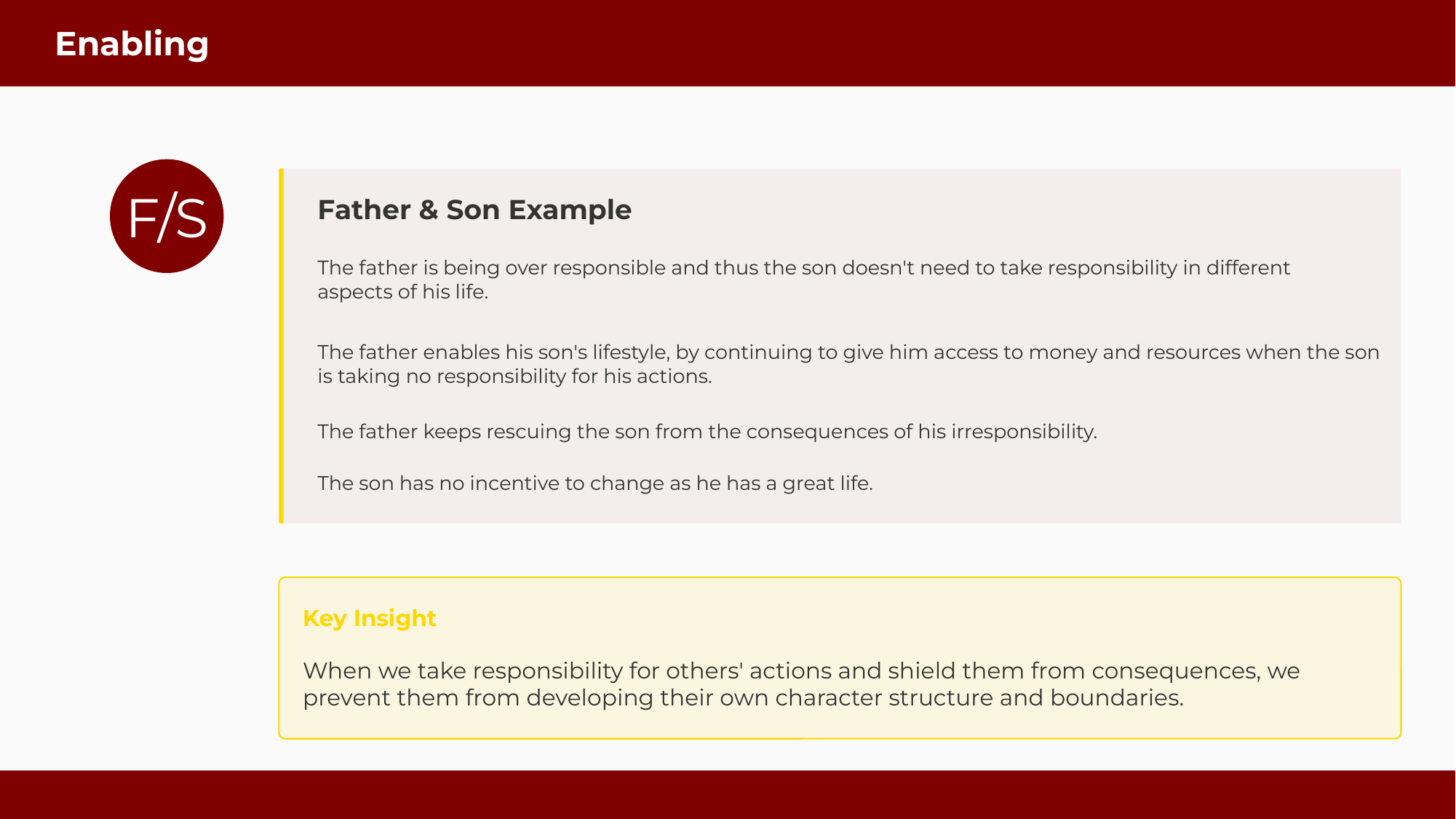

Enabling

F/S
Father & Son Example
The father is being over responsible and thus the son doesn't need to take responsibility in different aspects of his life.
The father enables his son's lifestyle, by continuing to give him access to money and resources when the son is taking no responsibility for his actions.
The father keeps rescuing the son from the consequences of his irresponsibility.
The son has no incentive to change as he has a great life.

Key Insight
When we take responsibility for others' actions and shield them from consequences, we prevent them from developing their own character structure and boundaries.

FORGE
Grade 12 | FORGE